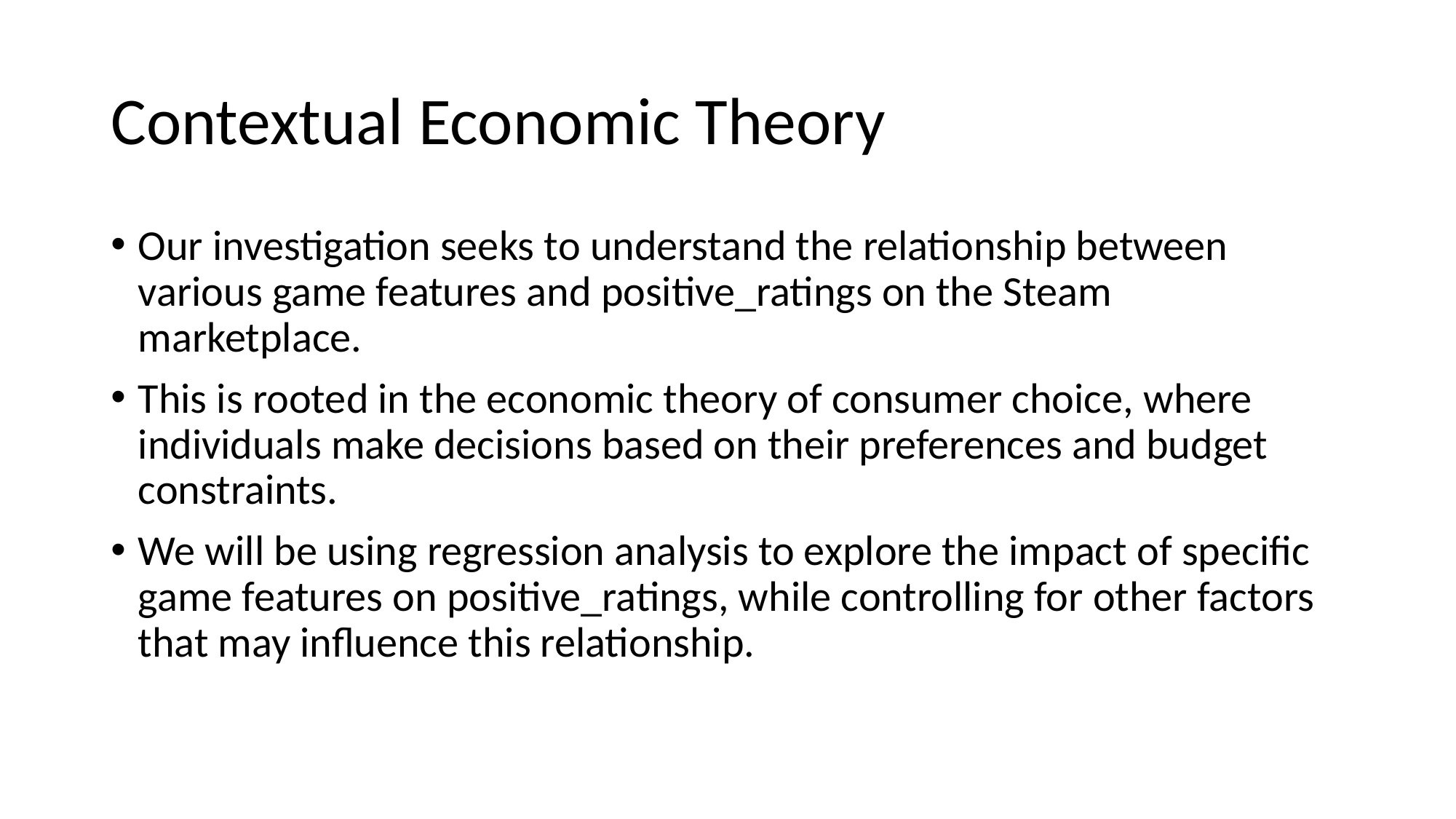

# Contextual Economic Theory
Our investigation seeks to understand the relationship between various game features and positive_ratings on the Steam marketplace.
This is rooted in the economic theory of consumer choice, where individuals make decisions based on their preferences and budget constraints.
We will be using regression analysis to explore the impact of specific game features on positive_ratings, while controlling for other factors that may influence this relationship.